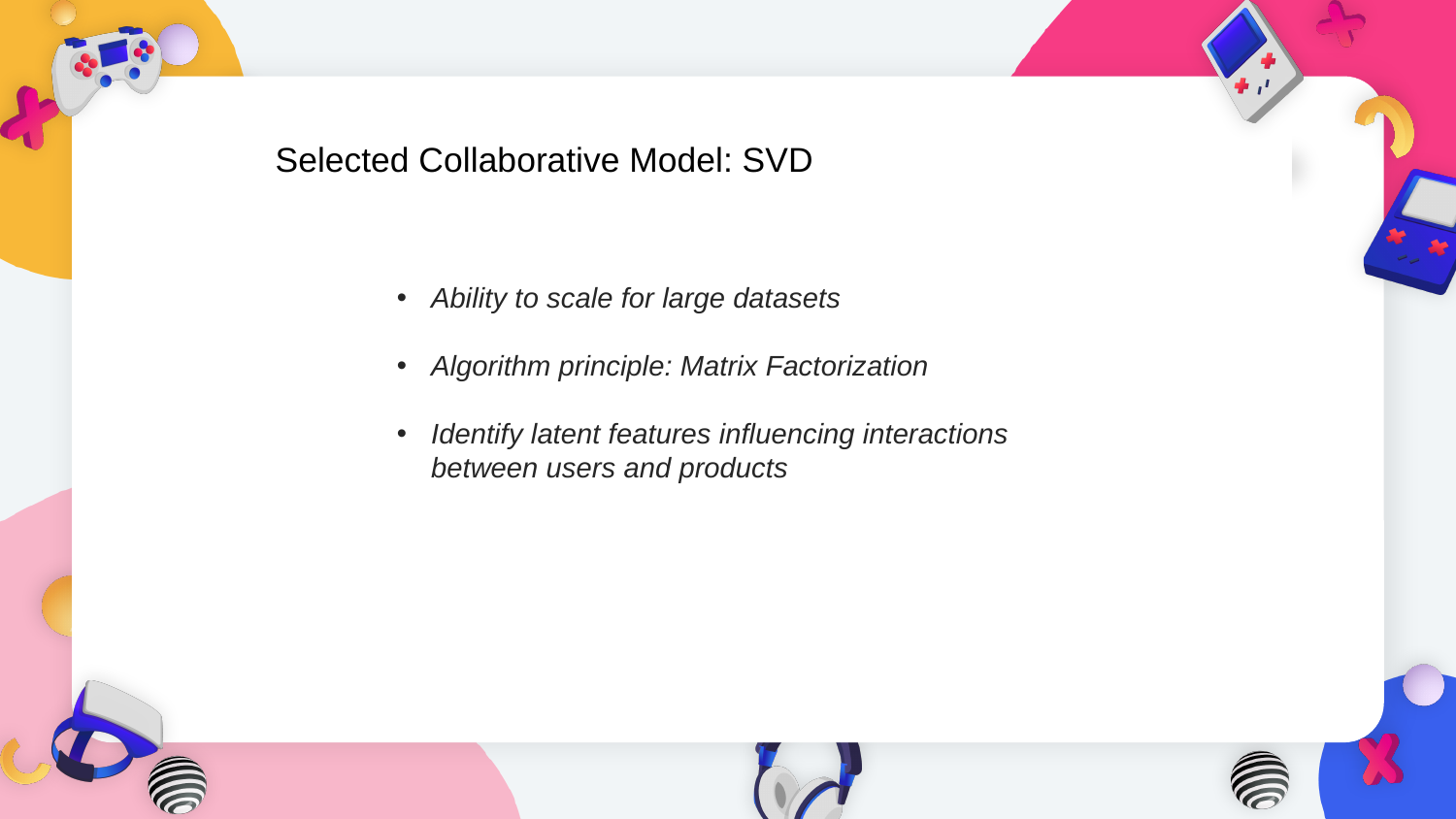

Selected Collaborative Model: SVD
Ability to scale for large datasets

Algorithm principle: Matrix Factorization

Identify latent features influencing interactions between users and products